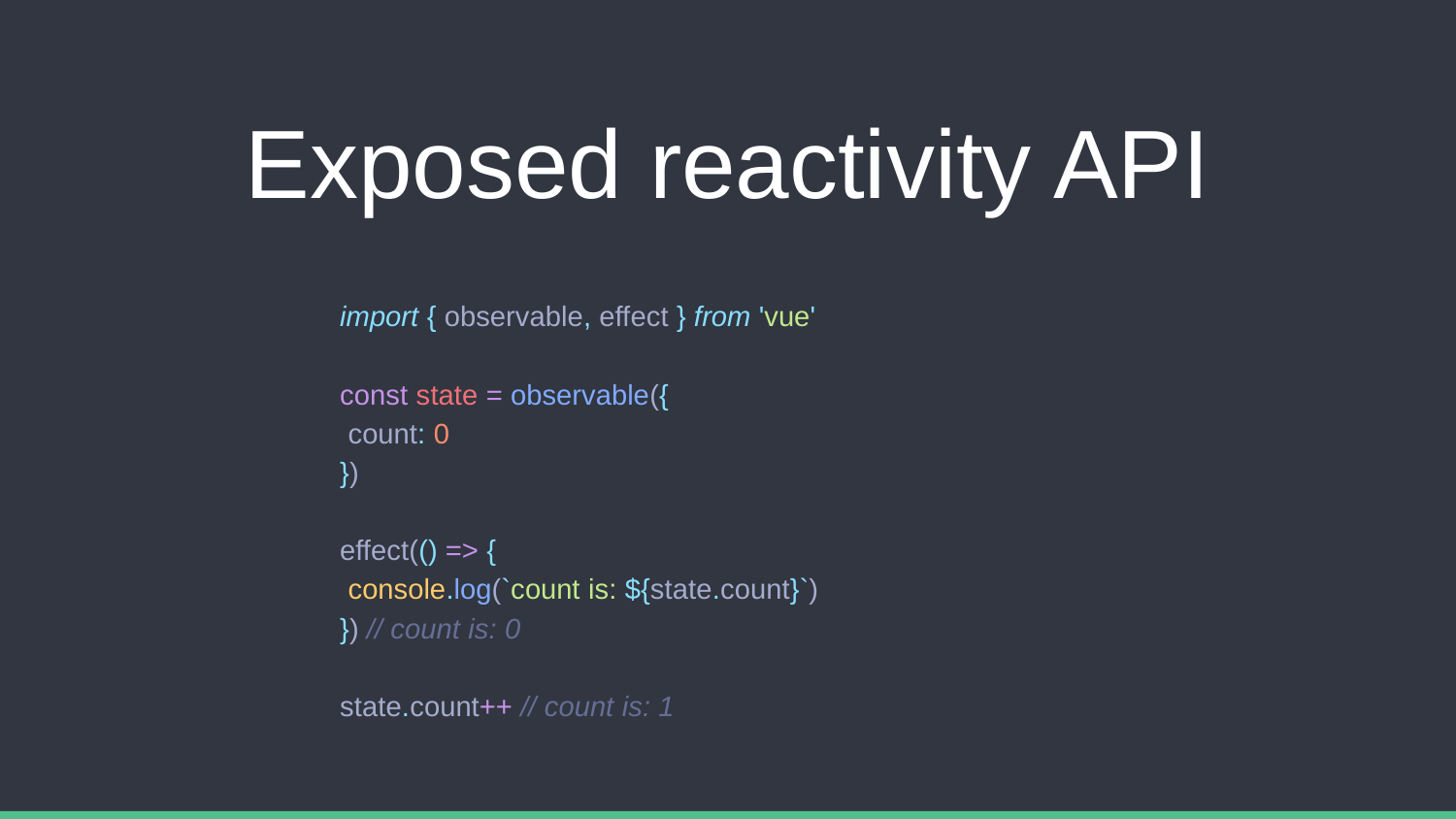

# Exposed reactivity API
import { observable, effect } from 'vue'

const state = observable({
 count: 0
})

effect(() => {
 console.log(`count is: ${state.count}`)
}) // count is: 0

state.count++ // count is: 1